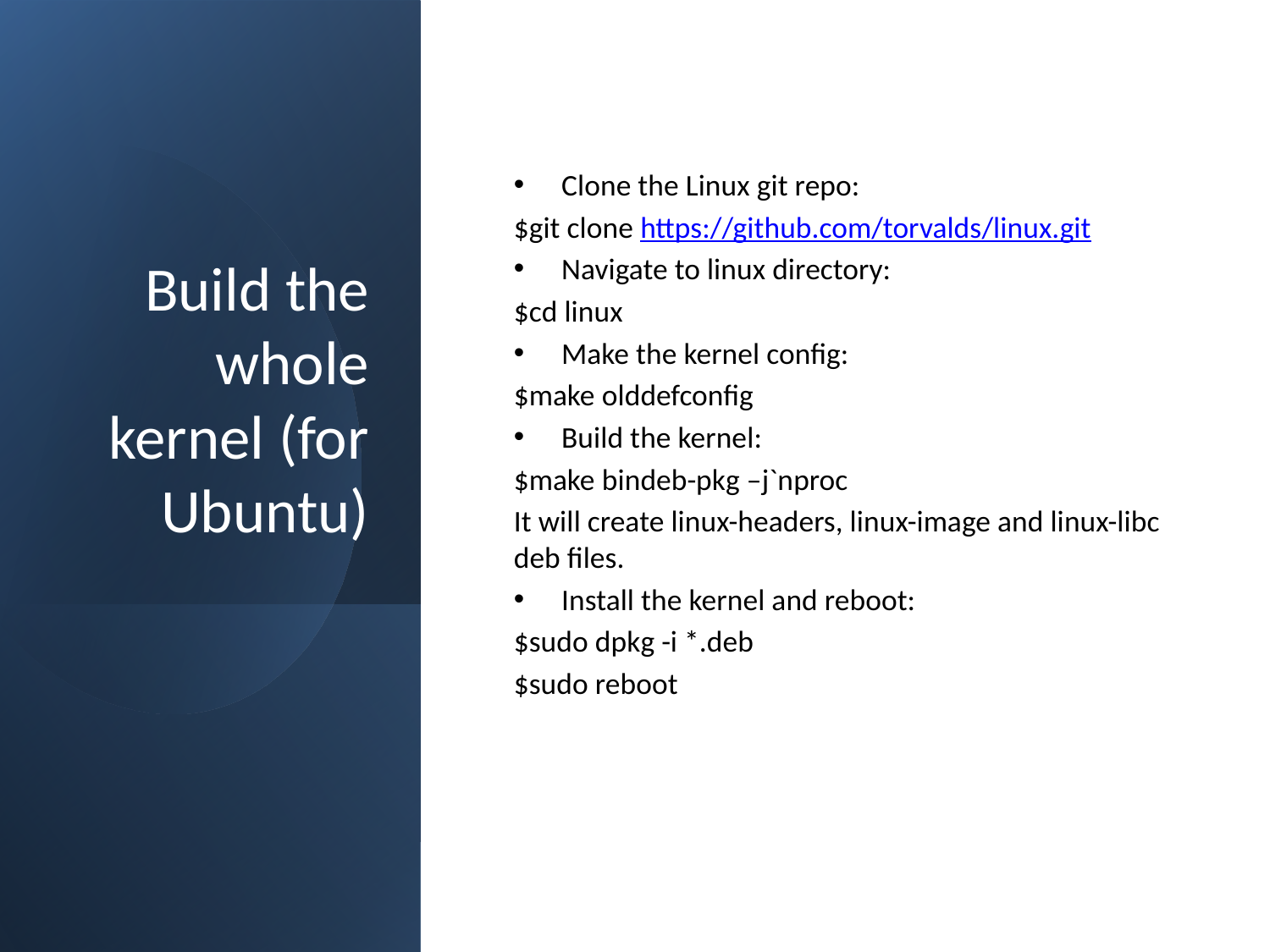

# Build the whole kernel (for Ubuntu)
Clone the Linux git repo:
$git clone https://github.com/torvalds/linux.git
Navigate to linux directory:
$cd linux
Make the kernel config:
$make olddefconfig
Build the kernel:
$make bindeb-pkg –j`nproc
It will create linux-headers, linux-image and linux-libc deb files.
Install the kernel and reboot:
$sudo dpkg -i *.deb
$sudo reboot